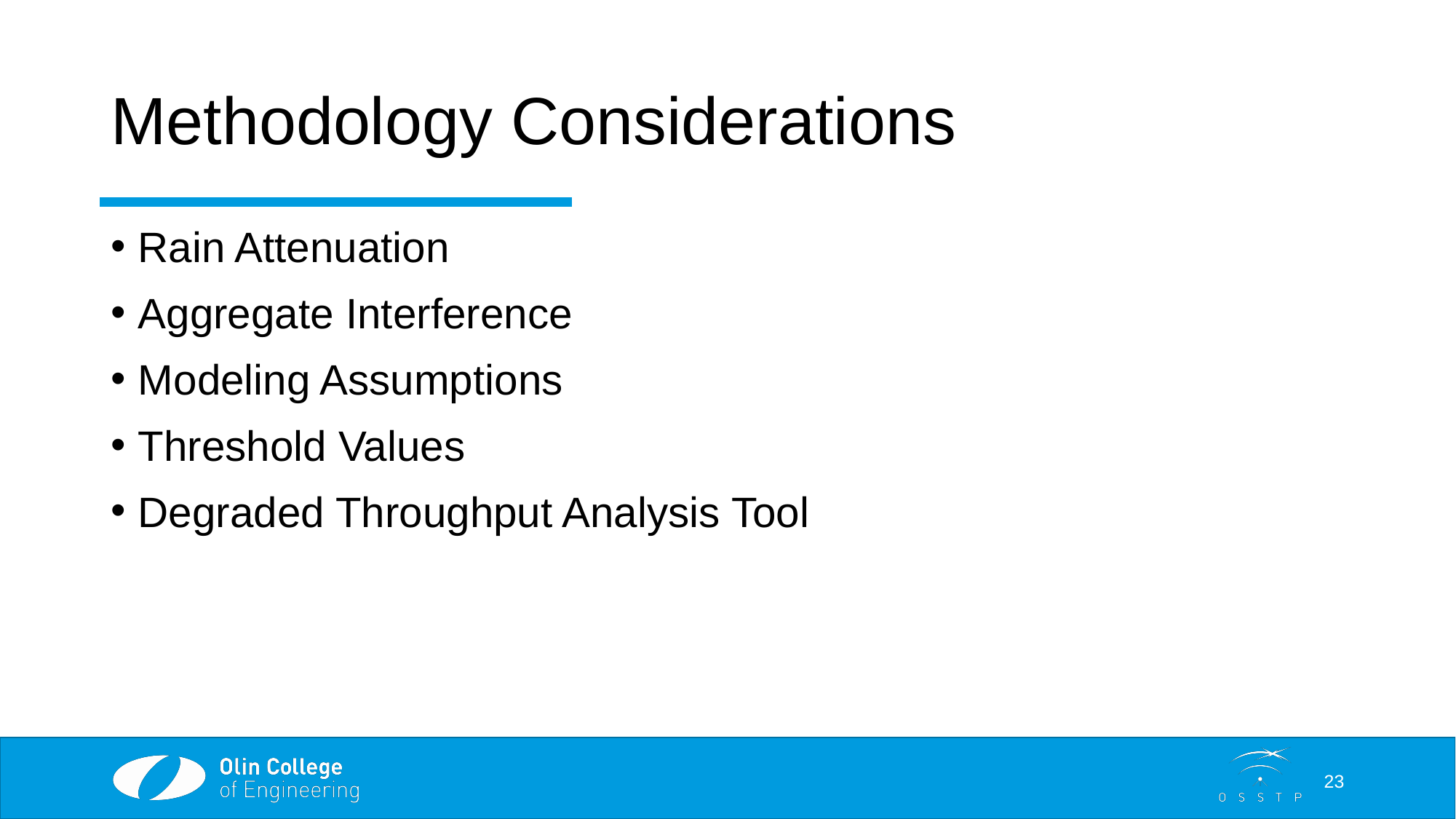

# Methodology Considerations
Rain Attenuation
Aggregate Interference
Modeling Assumptions
Threshold Values
Degraded Throughput Analysis Tool
23